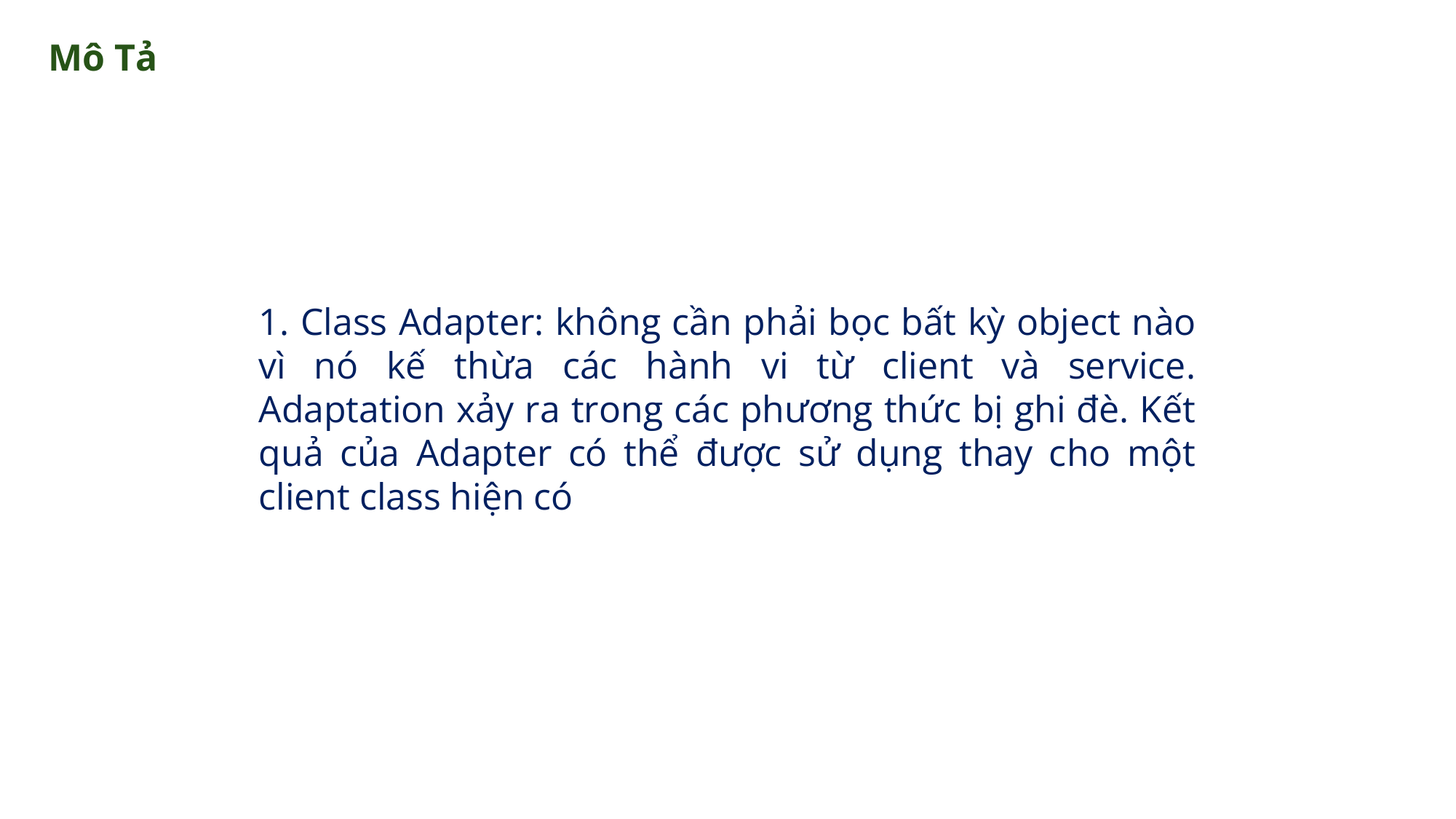

Mô Tả
1. Class Adapter: không cần phải bọc bất kỳ object nào vì nó kế thừa các hành vi từ client và service. Adaptation xảy ra trong các phương thức bị ghi đè. Kết quả của Adapter có thể được sử dụng thay cho một client class hiện có